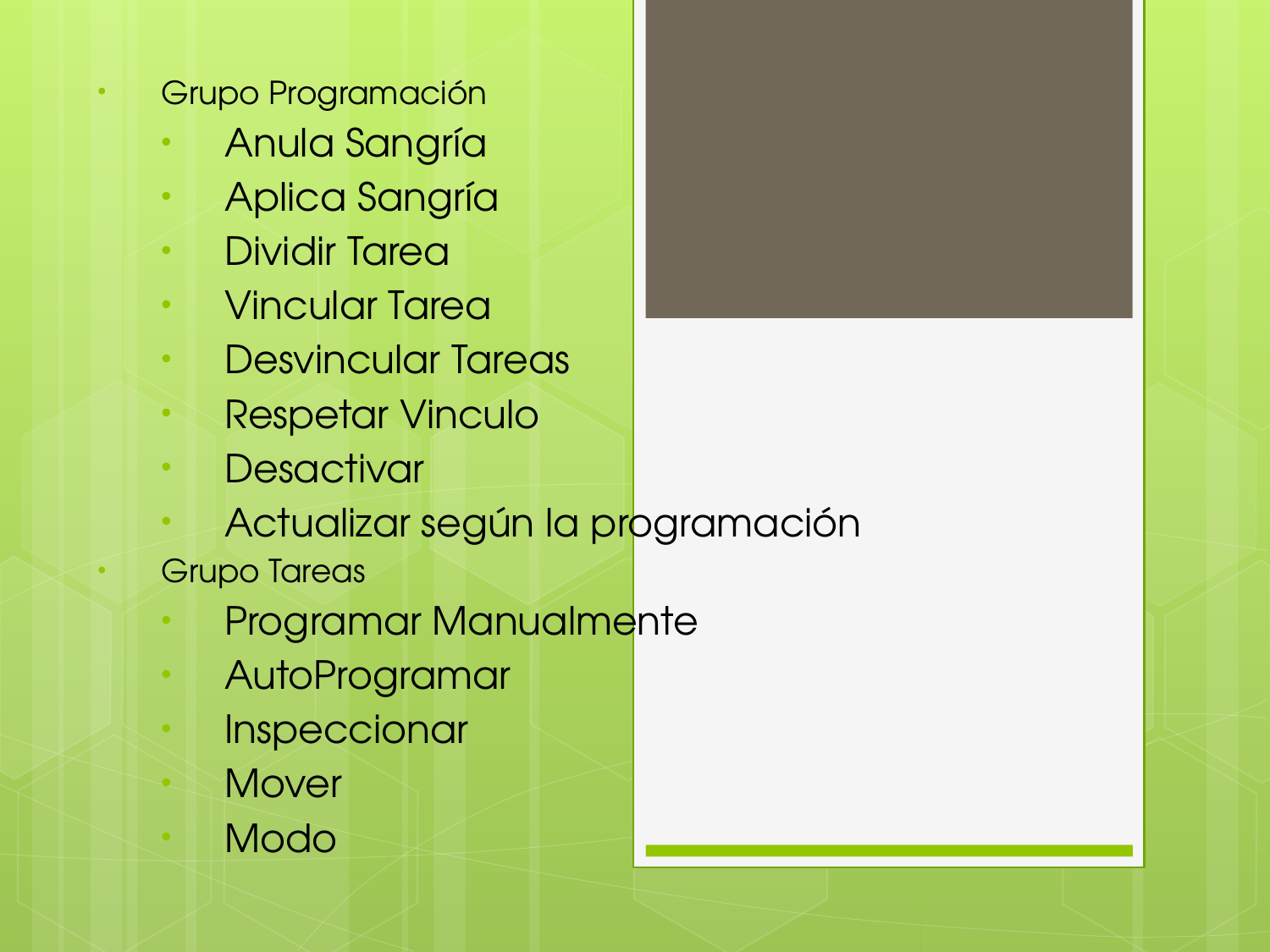

Grupo Programación
Anula Sangría
Aplica Sangría
Dividir Tarea
Vincular Tarea
Desvincular Tareas
Respetar Vinculo
Desactivar
Actualizar según la programación
Grupo Tareas
Programar Manualmente
AutoProgramar
Inspeccionar
Mover
Modo